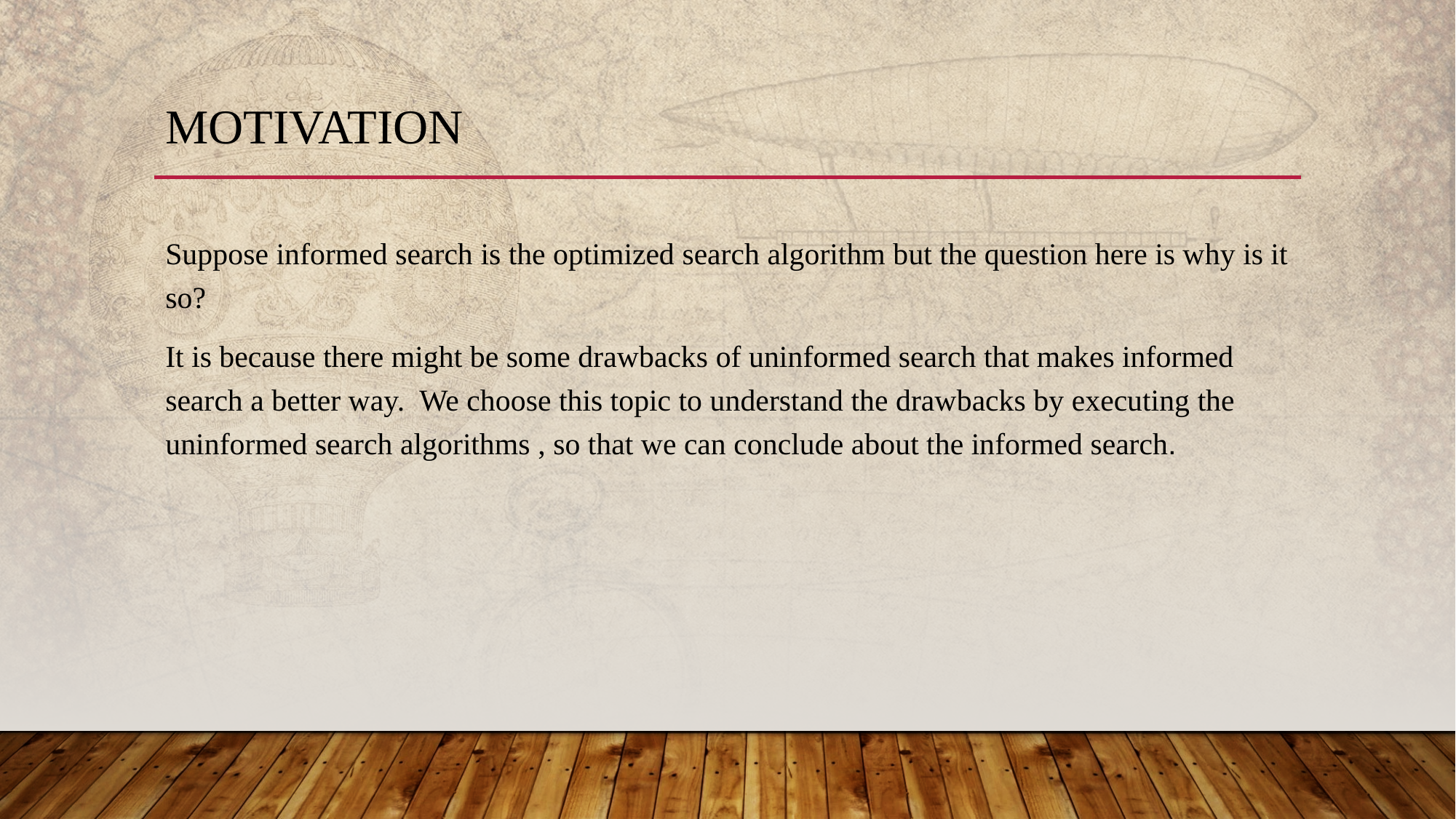

# motivation
Suppose informed search is the optimized search algorithm but the question here is why is it so?
It is because there might be some drawbacks of uninformed search that makes informed search a better way.  We choose this topic to understand the drawbacks by executing the uninformed search algorithms , so that we can conclude about the informed search.